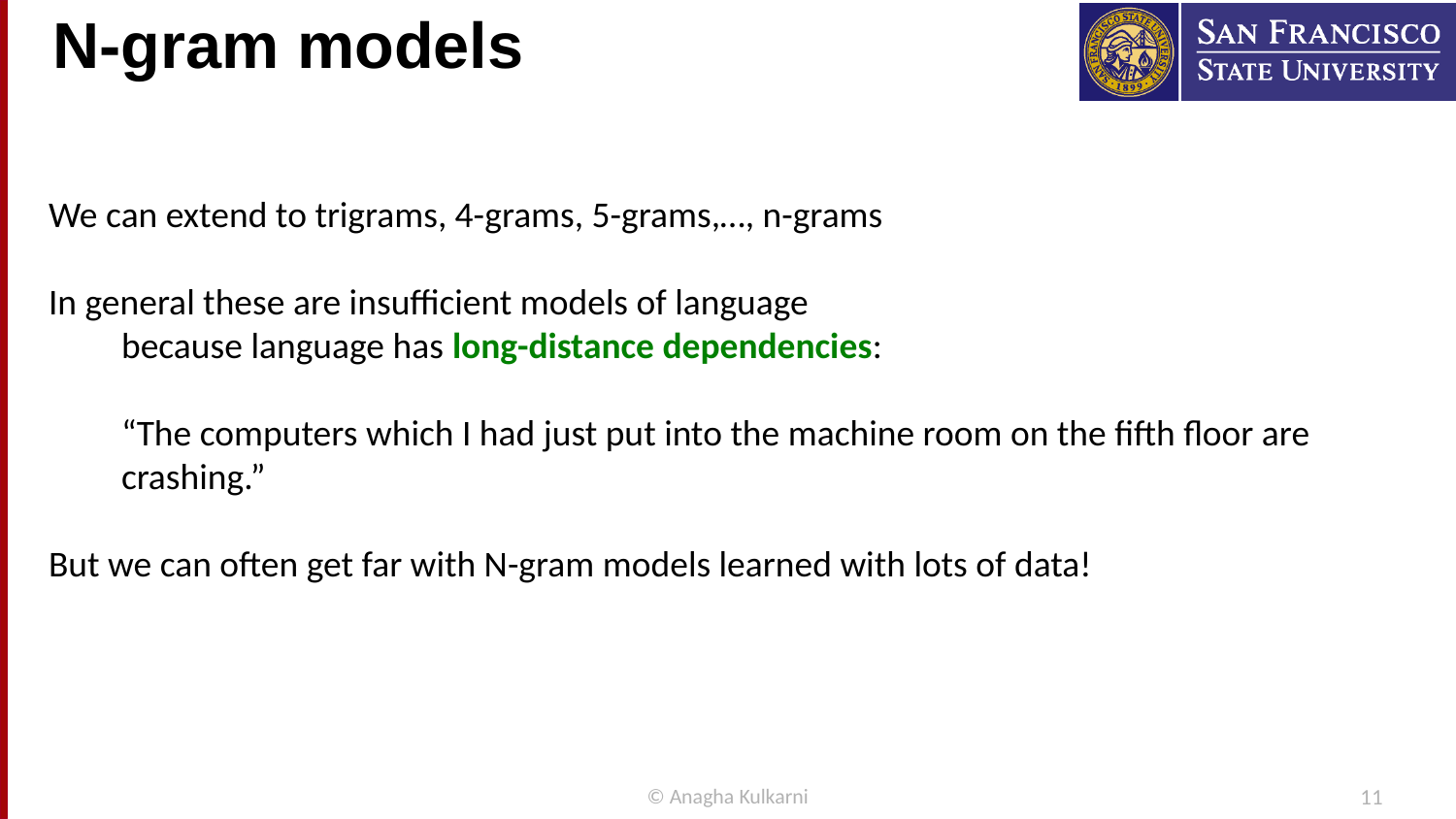

# N-gram models
We can extend to trigrams, 4-grams, 5-grams,…, n-grams

In general these are insufficient models of language
because language has long-distance dependencies:

“The computers which I had just put into the machine room on the fifth floor are crashing.”

But we can often get far with N-gram models learned with lots of data!
© Anagha Kulkarni
11